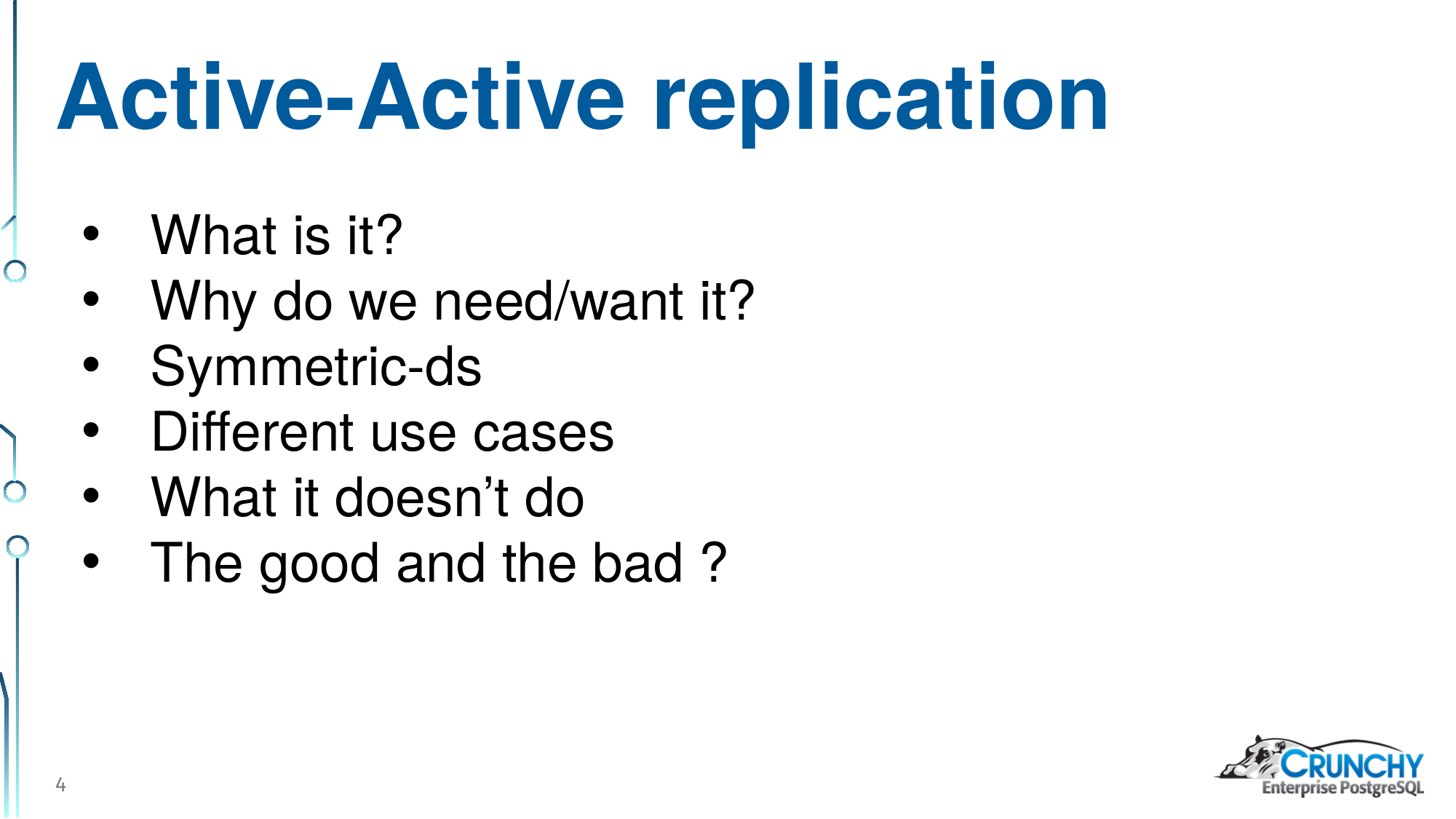

# Active-Active replication
What is it?
Why do we need/want it?
Symmetric-ds
Different use cases
What it doesn’t do
The good and the bad ?

4